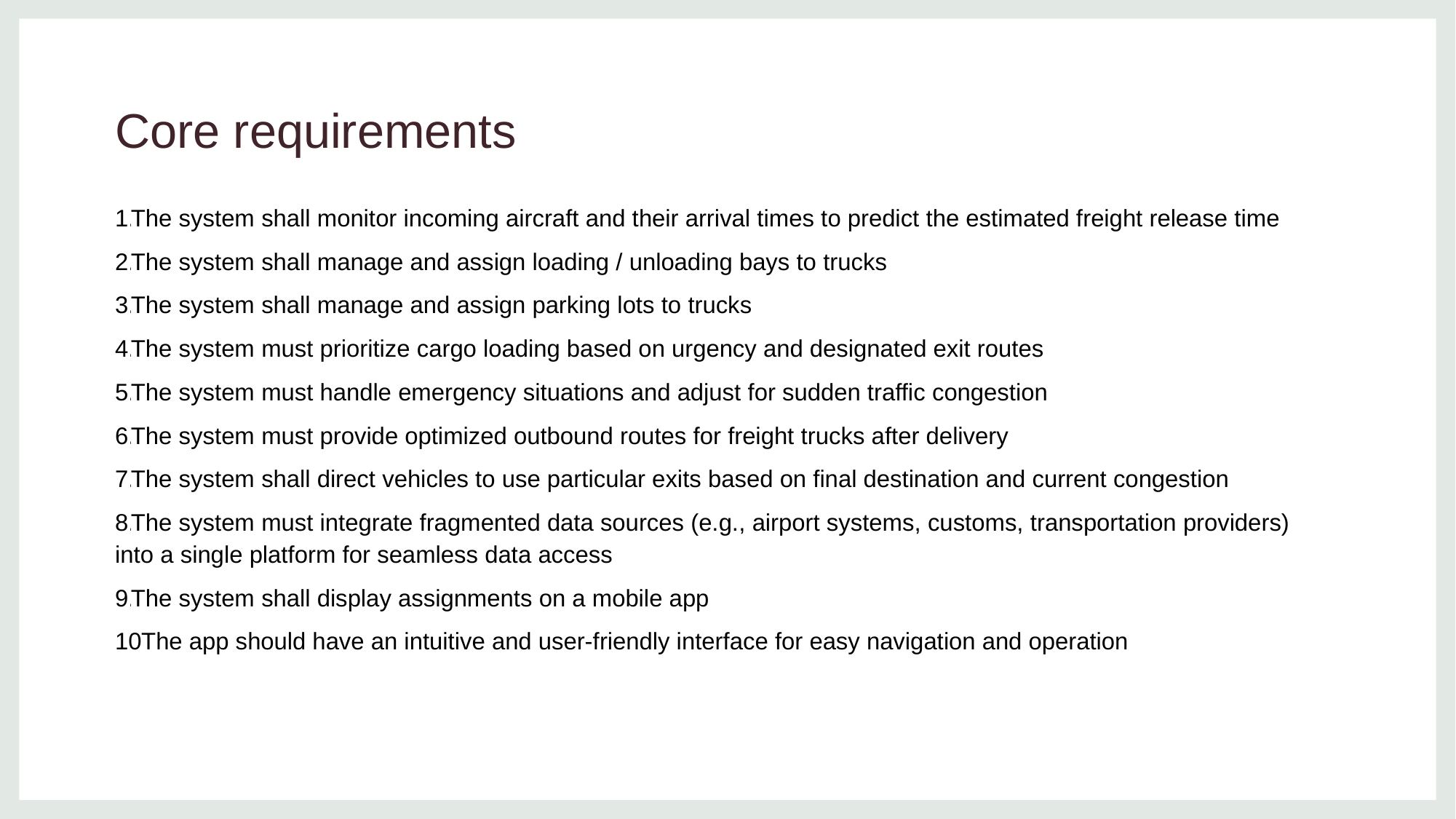

# Core requirements
The system shall monitor incoming aircraft and their arrival times to predict the estimated freight release time
The system shall manage and assign loading / unloading bays to trucks
The system shall manage and assign parking lots to trucks
The system must prioritize cargo loading based on urgency and designated exit routes
The system must handle emergency situations and adjust for sudden traffic congestion
The system must provide optimized outbound routes for freight trucks after delivery
The system shall direct vehicles to use particular exits based on final destination and current congestion
The system must integrate fragmented data sources (e.g., airport systems, customs, transportation providers) into a single platform for seamless data access
The system shall display assignments on a mobile app
The app should have an intuitive and user-friendly interface for easy navigation and operation